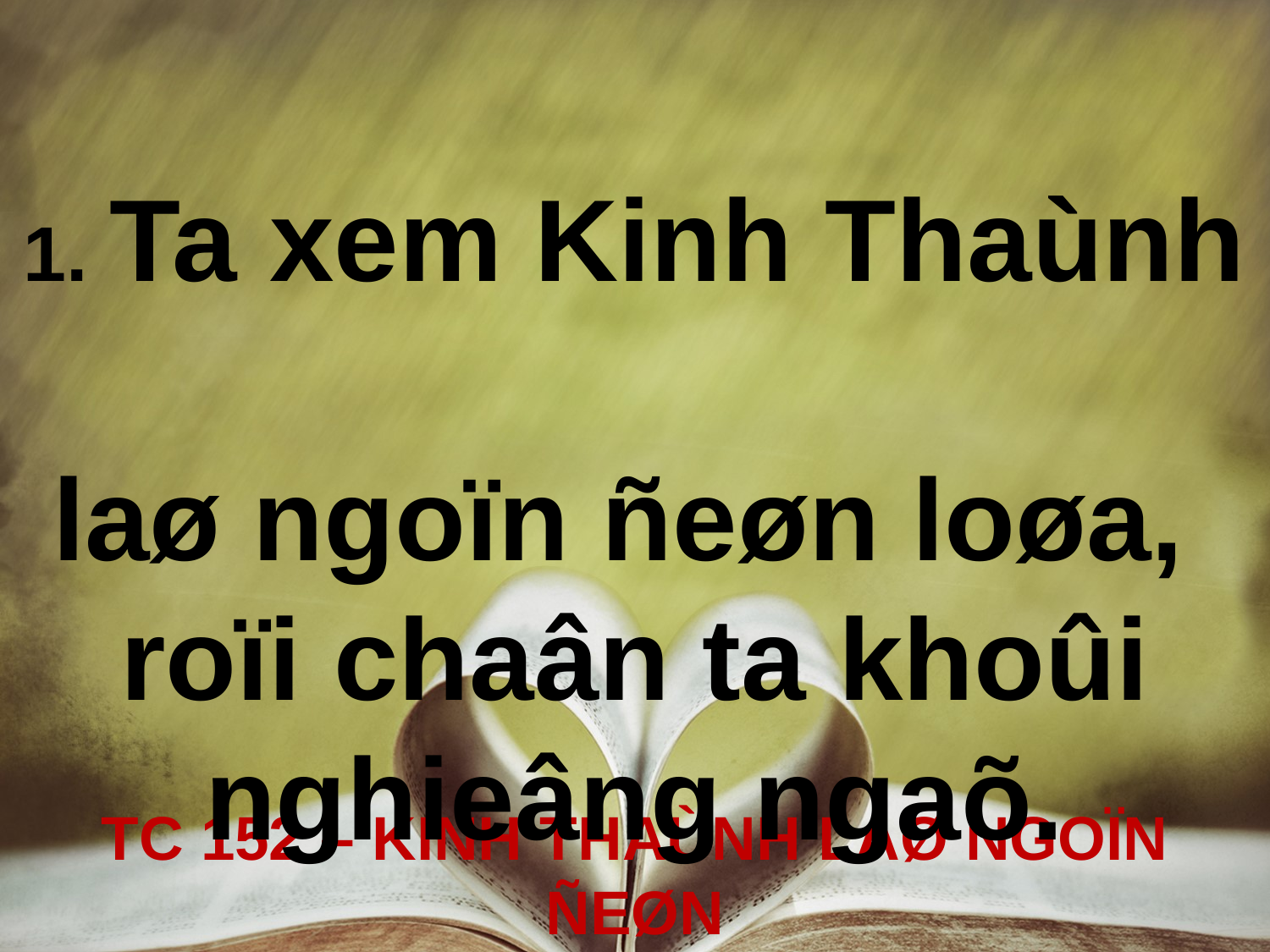

1. Ta xem Kinh Thaùnh
laø ngoïn ñeøn loøa,
roïi chaân ta khoûi nghieâng ngaõ.
TC 152 – KINH THAÙNH LAØ NGOÏN ÑEØN